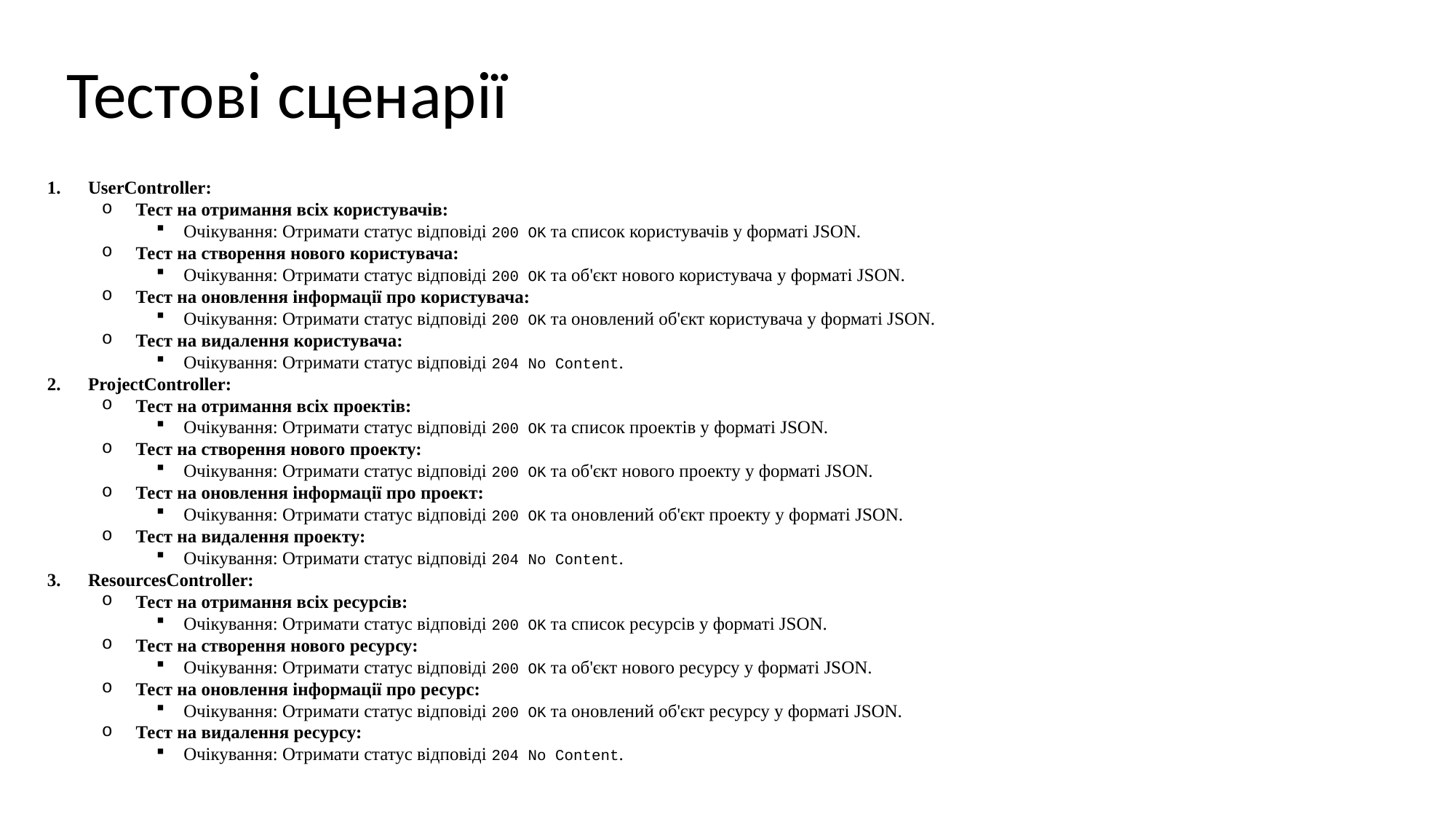

# Тестові сценарії
UserController:
Тест на отримання всіх користувачів:
Очікування: Отримати статус відповіді 200 OK та список користувачів у форматі JSON.
Тест на створення нового користувача:
Очікування: Отримати статус відповіді 200 OK та об'єкт нового користувача у форматі JSON.
Тест на оновлення інформації про користувача:
Очікування: Отримати статус відповіді 200 OK та оновлений об'єкт користувача у форматі JSON.
Тест на видалення користувача:
Очікування: Отримати статус відповіді 204 No Content.
ProjectController:
Тест на отримання всіх проектів:
Очікування: Отримати статус відповіді 200 OK та список проектів у форматі JSON.
Тест на створення нового проекту:
Очікування: Отримати статус відповіді 200 OK та об'єкт нового проекту у форматі JSON.
Тест на оновлення інформації про проект:
Очікування: Отримати статус відповіді 200 OK та оновлений об'єкт проекту у форматі JSON.
Тест на видалення проекту:
Очікування: Отримати статус відповіді 204 No Content.
ResourcesController:
Тест на отримання всіх ресурсів:
Очікування: Отримати статус відповіді 200 OK та список ресурсів у форматі JSON.
Тест на створення нового ресурсу:
Очікування: Отримати статус відповіді 200 OK та об'єкт нового ресурсу у форматі JSON.
Тест на оновлення інформації про ресурс:
Очікування: Отримати статус відповіді 200 OK та оновлений об'єкт ресурсу у форматі JSON.
Тест на видалення ресурсу:
Очікування: Отримати статус відповіді 204 No Content.